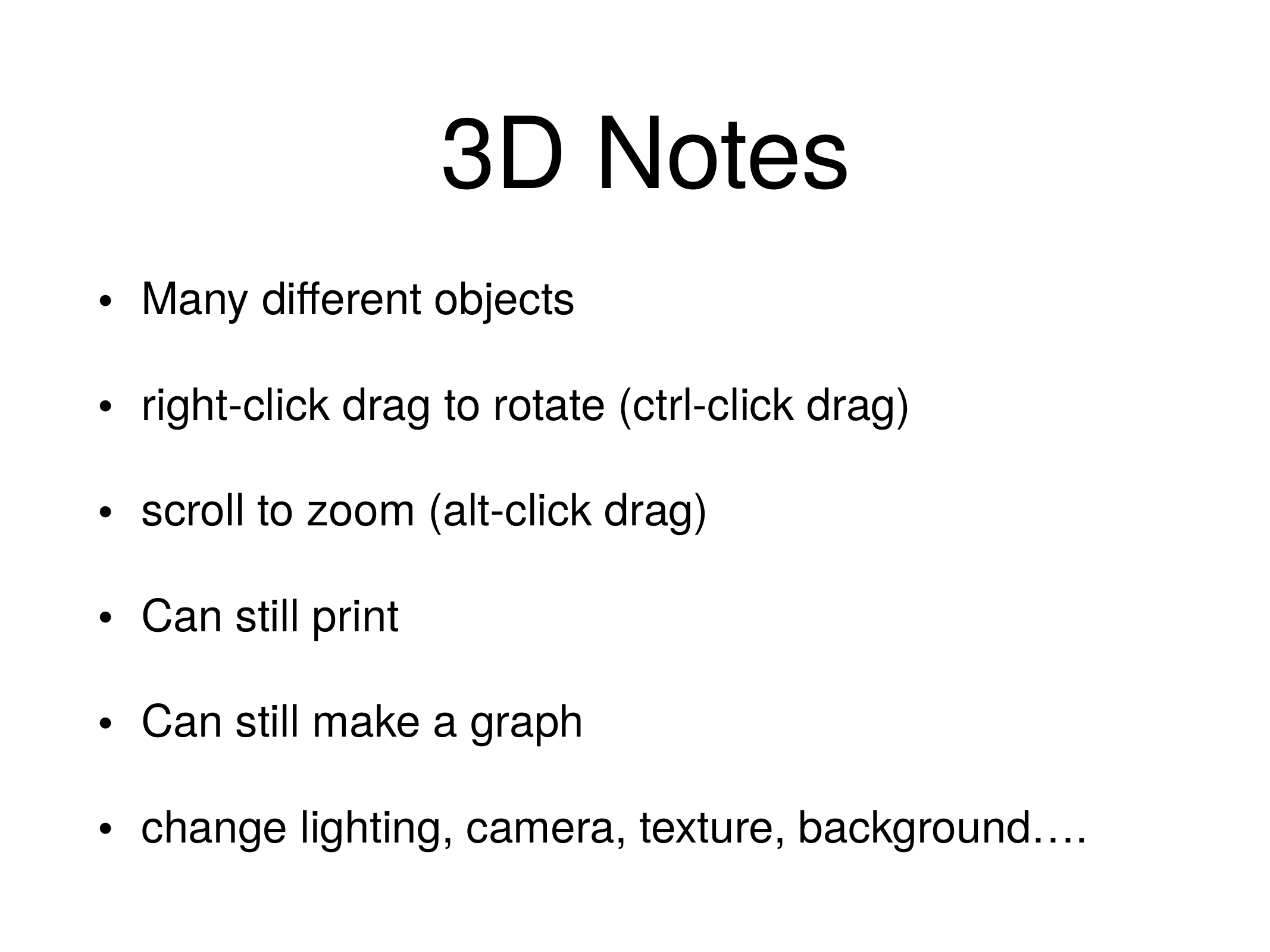

# 3D Notes
Many different objects
right-click drag to rotate (ctrl-click drag)
scroll to zoom (alt-click drag)
Can still print
Can still make a graph
change lighting, camera, texture, background….